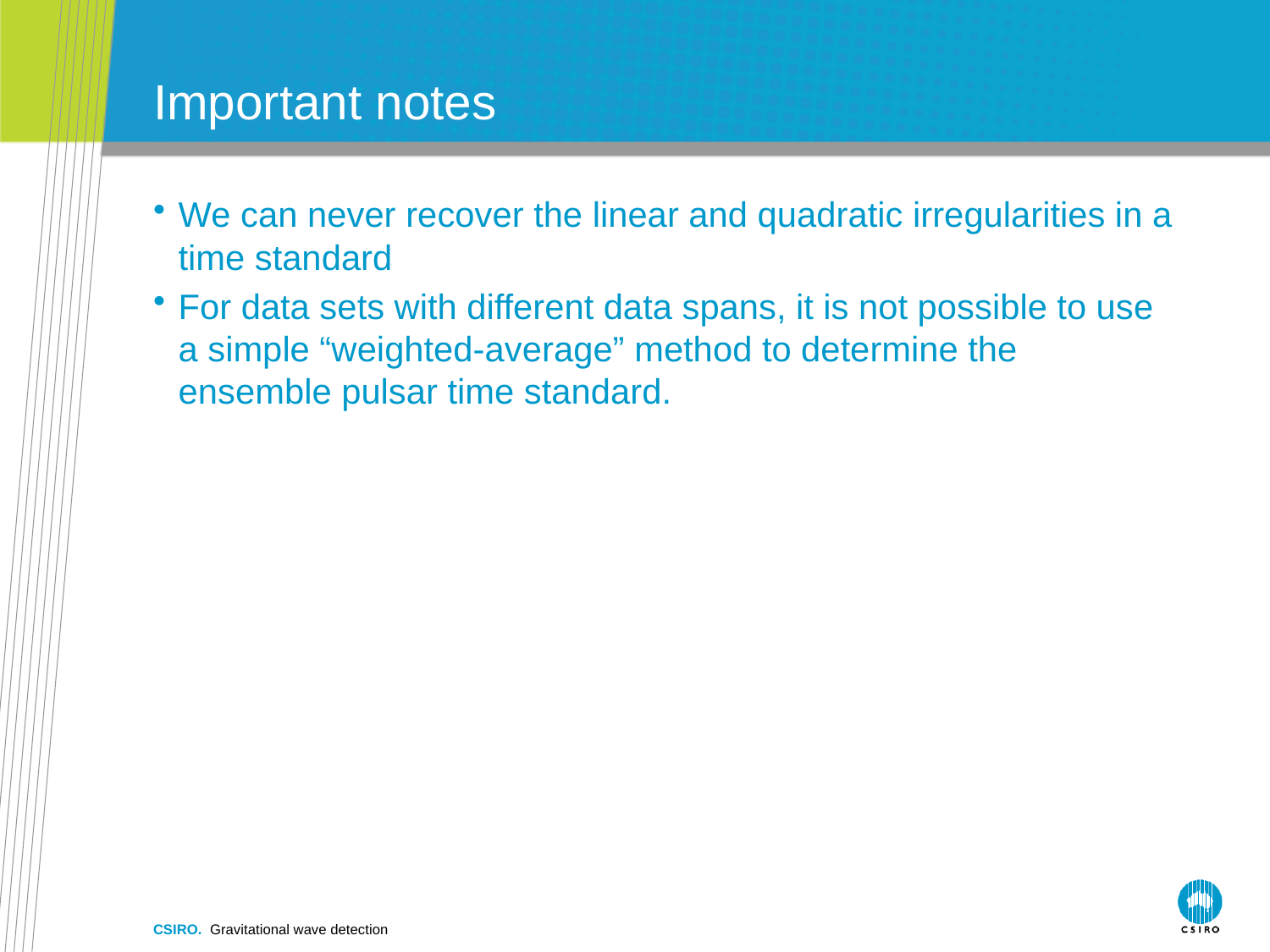

# Important notes
We can never recover the linear and quadratic irregularities in a time standard
For data sets with different data spans, it is not possible to use a simple “weighted-average” method to determine the ensemble pulsar time standard.
CSIRO.  Gravitational wave detection